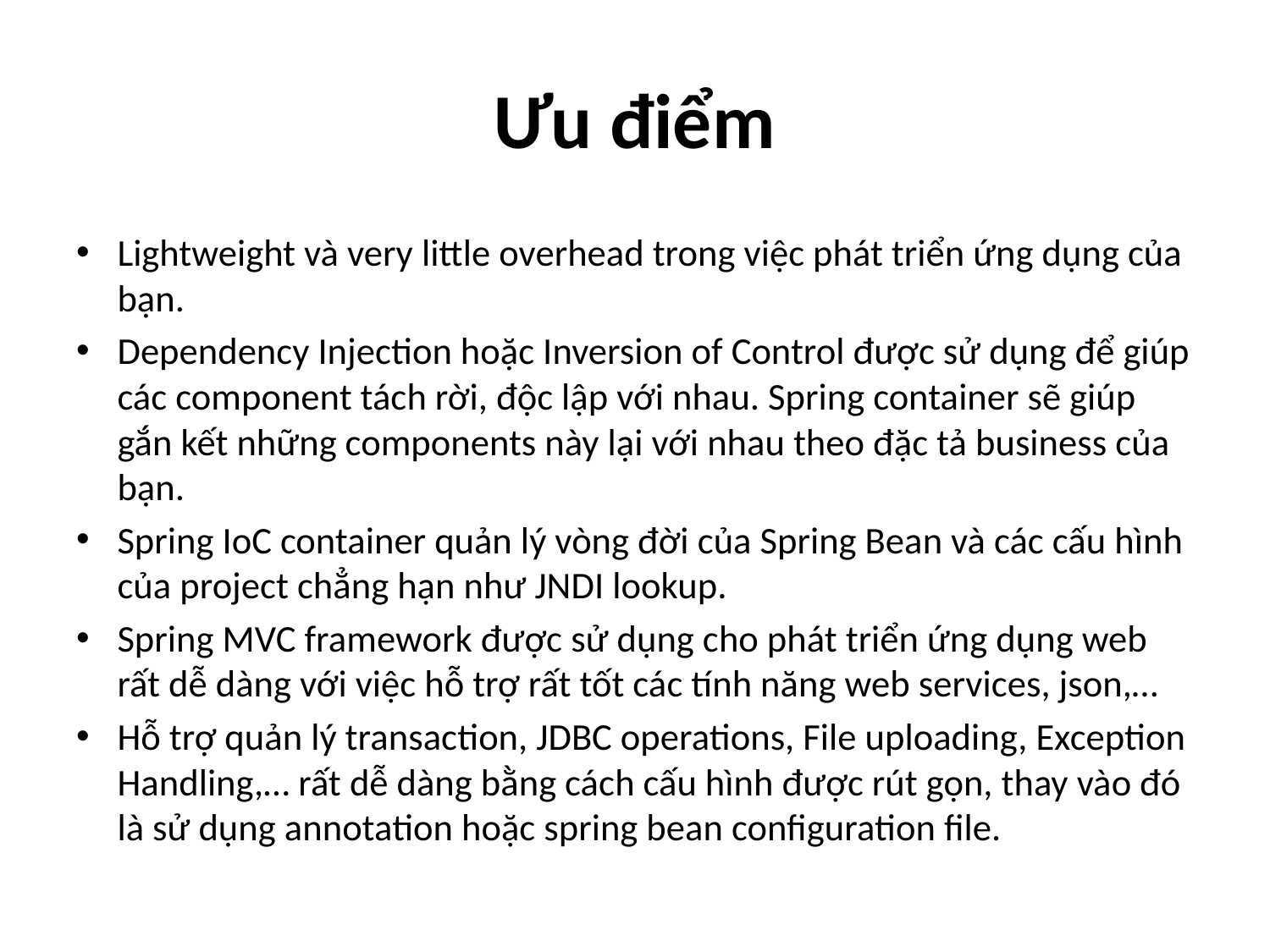

# Ưu điểm
Lightweight và very little overhead trong việc phát triển ứng dụng của bạn.
Dependency Injection hoặc Inversion of Control được sử dụng để giúp các component tách rời, độc lập với nhau. Spring container sẽ giúp gắn kết những components này lại với nhau theo đặc tả business của bạn.
Spring IoC container quản lý vòng đời của Spring Bean và các cấu hình của project chẳng hạn như JNDI lookup.
Spring MVC framework được sử dụng cho phát triển ứng dụng web rất dễ dàng với việc hỗ trợ rất tốt các tính năng web services, json,…
Hỗ trợ quản lý transaction, JDBC operations, File uploading, Exception Handling,… rất dễ dàng bằng cách cấu hình được rút gọn, thay vào đó là sử dụng annotation hoặc spring bean configuration file.